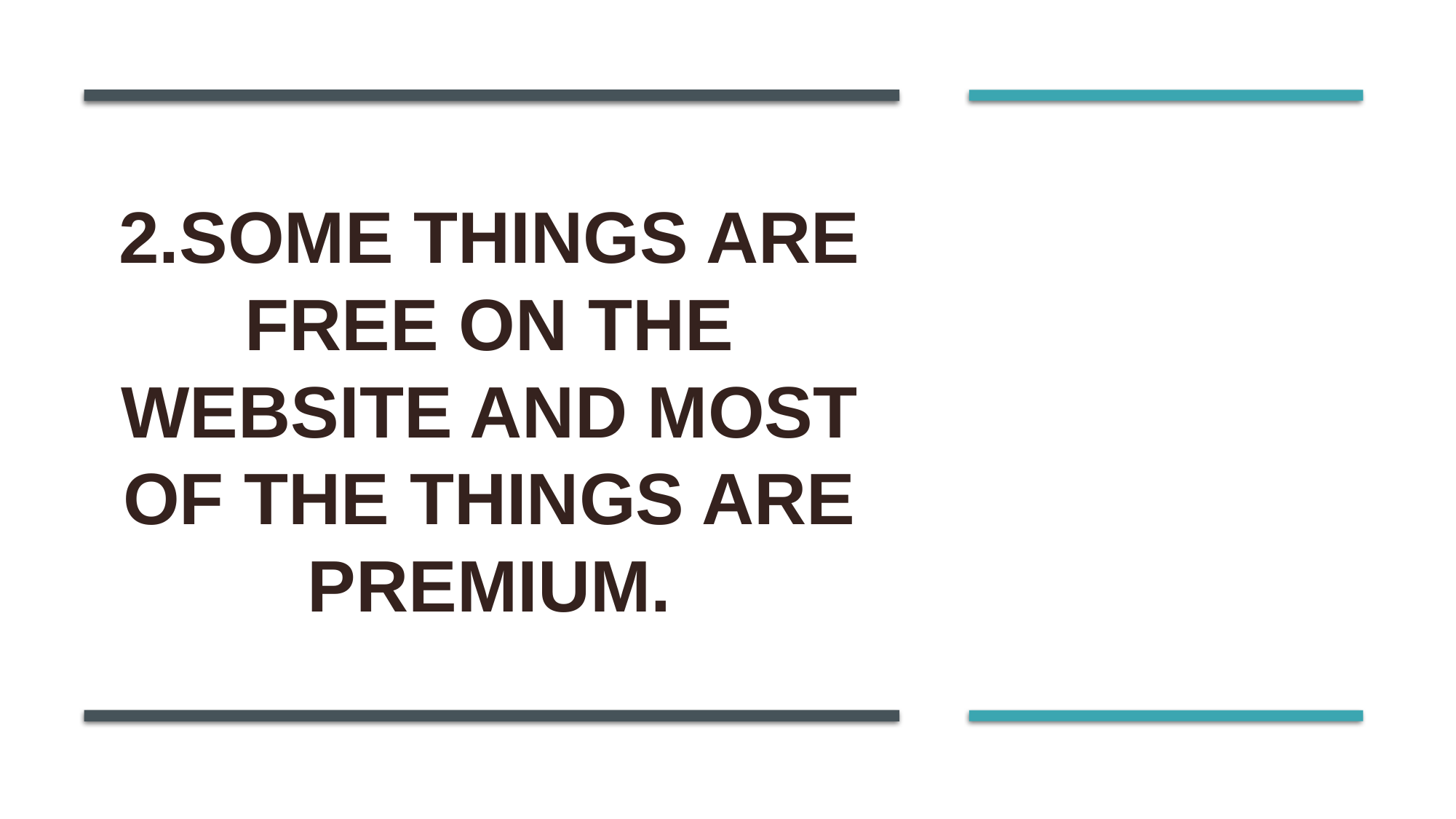

# 2.Some things are free on the website and most of the things are premium.